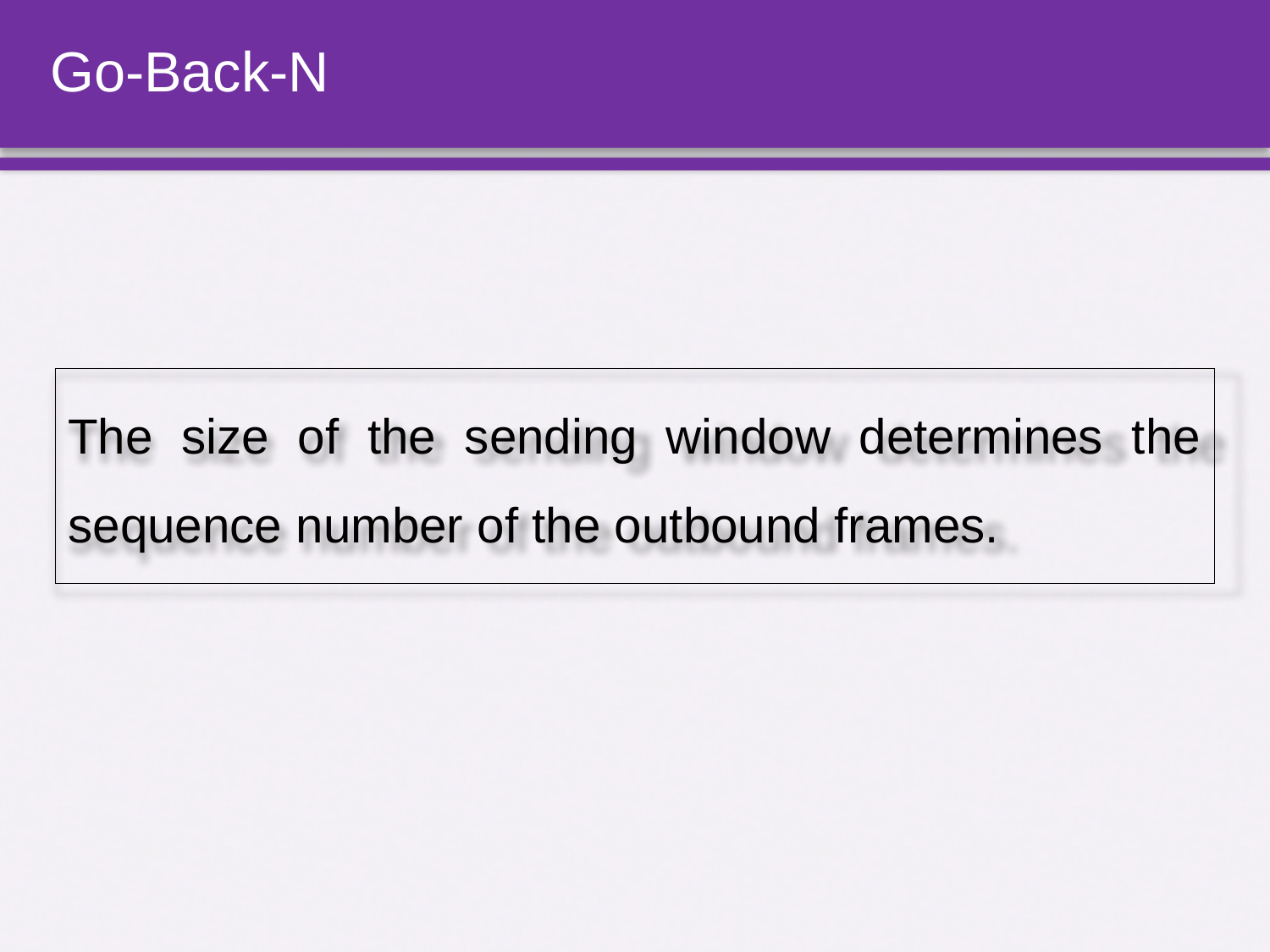

# Go-Back-N
The size of the sending window determines the sequence number of the outbound frames.